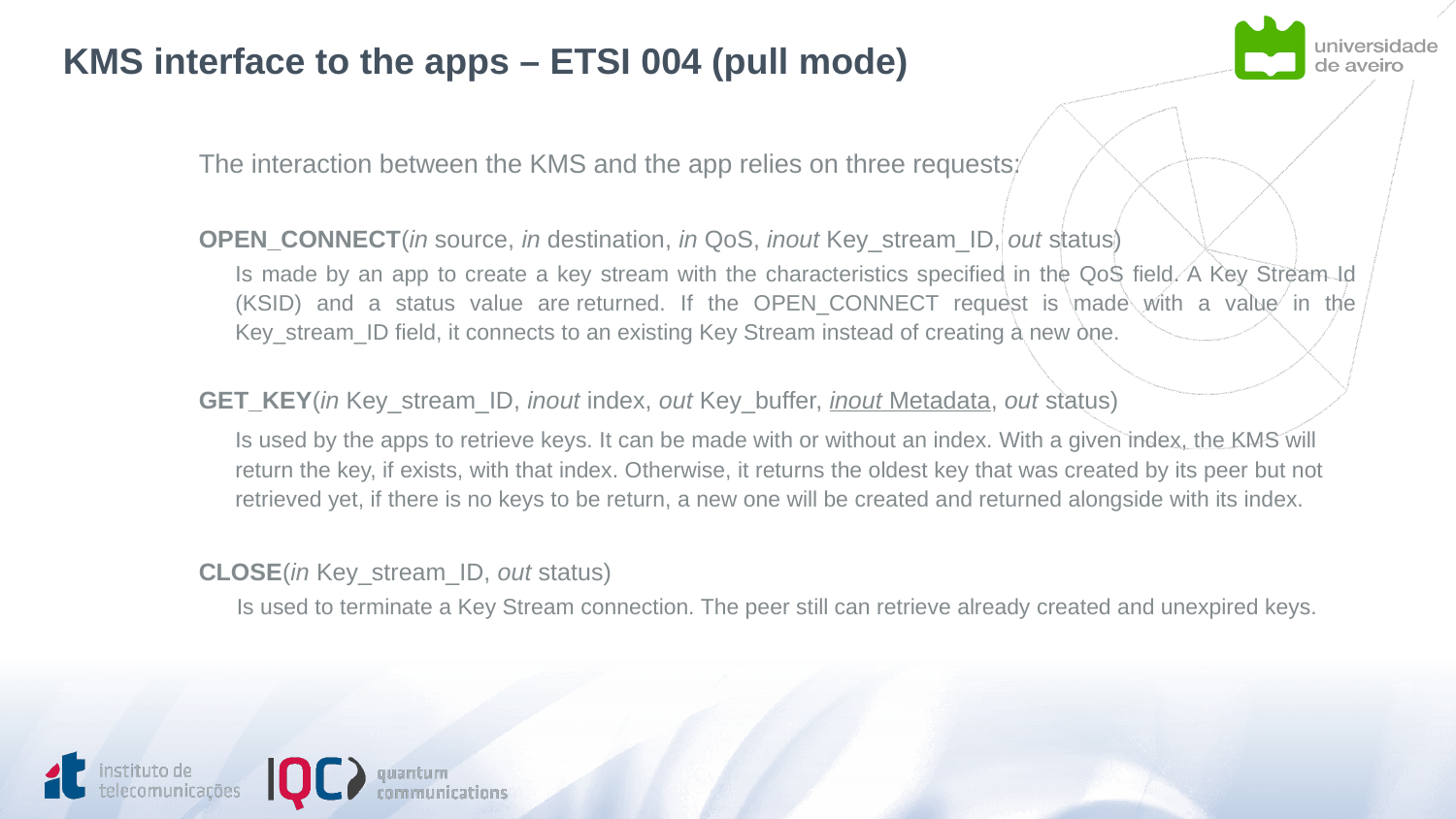

# KMS interface to the apps – ETSI 004 (pull mode)

The interaction between the KMS and the app relies on three requests:

OPEN_CONNECT(in source, in destination, in QoS, inout Key_stream_ID, out status)
     Is made by an app to create a key stream with the characteristics specified in the QoS field. A Key Stream Id (KSID) and a status value are returned. If the OPEN_CONNECT request is made with a value in the Key_stream_ID field, it connects to an existing Key Stream instead of creating a new one.

GET_KEY(in Key_stream_ID, inout index, out Key_buffer, inout Metadata, out status)
     Is used by the apps to retrieve keys. It can be made with or without an index. With a given index, the KMS will return the key, if exists, with that index. Otherwise, it returns the oldest key that was created by its peer but not retrieved yet, if there is no keys to be return, a new one will be created and returned alongside with its index.

CLOSE(in Key_stream_ID, out status)
      Is used to terminate a Key Stream connection. The peer still can retrieve already created and unexpired keys.